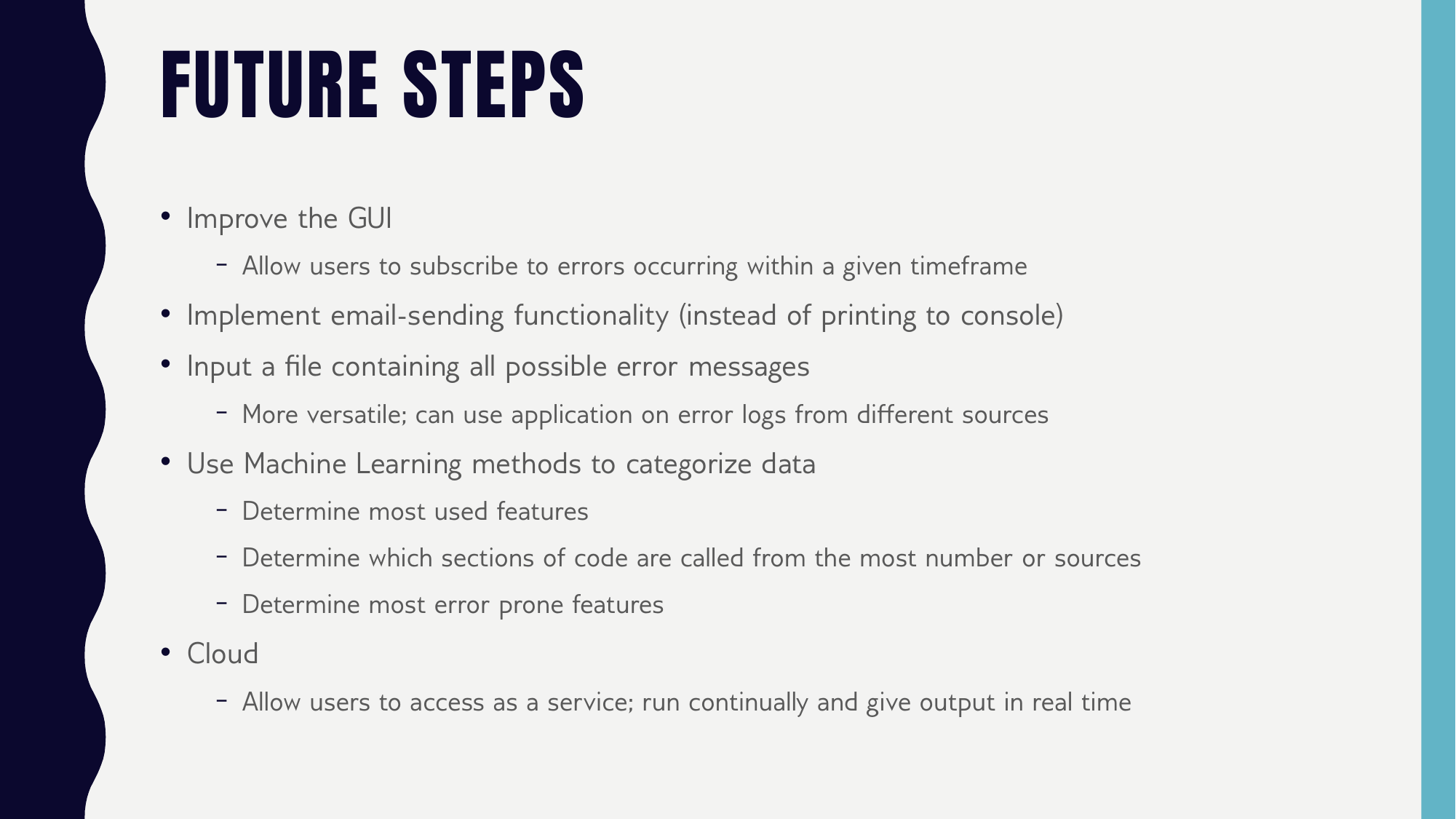

# Future STeps
Improve the GUI
Allow users to subscribe to errors occurring within a given timeframe
Implement email-sending functionality (instead of printing to console)
Input a file containing all possible error messages
More versatile; can use application on error logs from different sources
Use Machine Learning methods to categorize data
Determine most used features
Determine which sections of code are called from the most number or sources
Determine most error prone features
Cloud
Allow users to access as a service; run continually and give output in real time